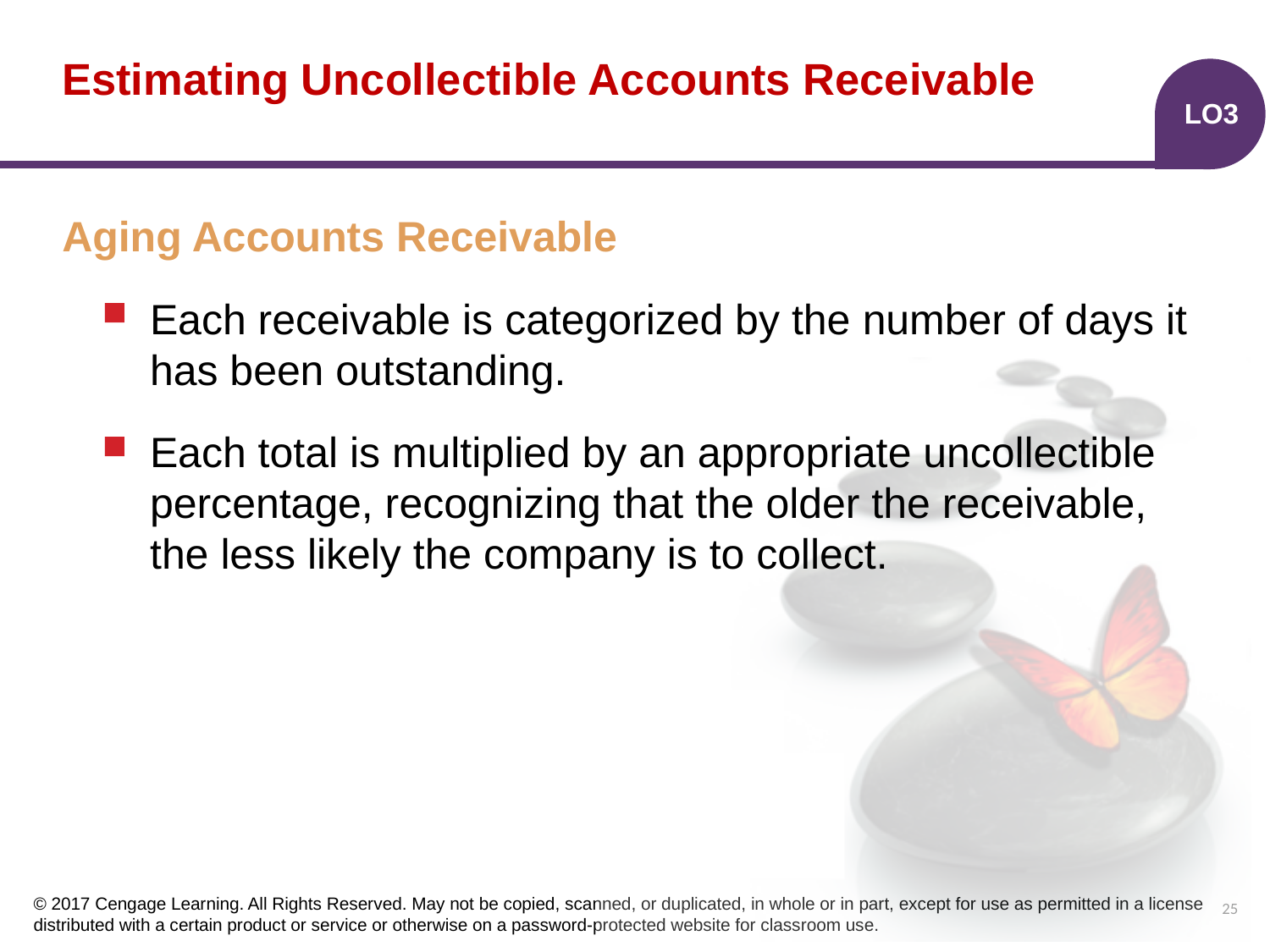

# Estimating Uncollectible Accounts Receivable
LO3
Aging Accounts Receivable
Each receivable is categorized by the number of days it has been outstanding.
Each total is multiplied by an appropriate uncollectible percentage, recognizing that the older the receivable, the less likely the company is to collect.
25